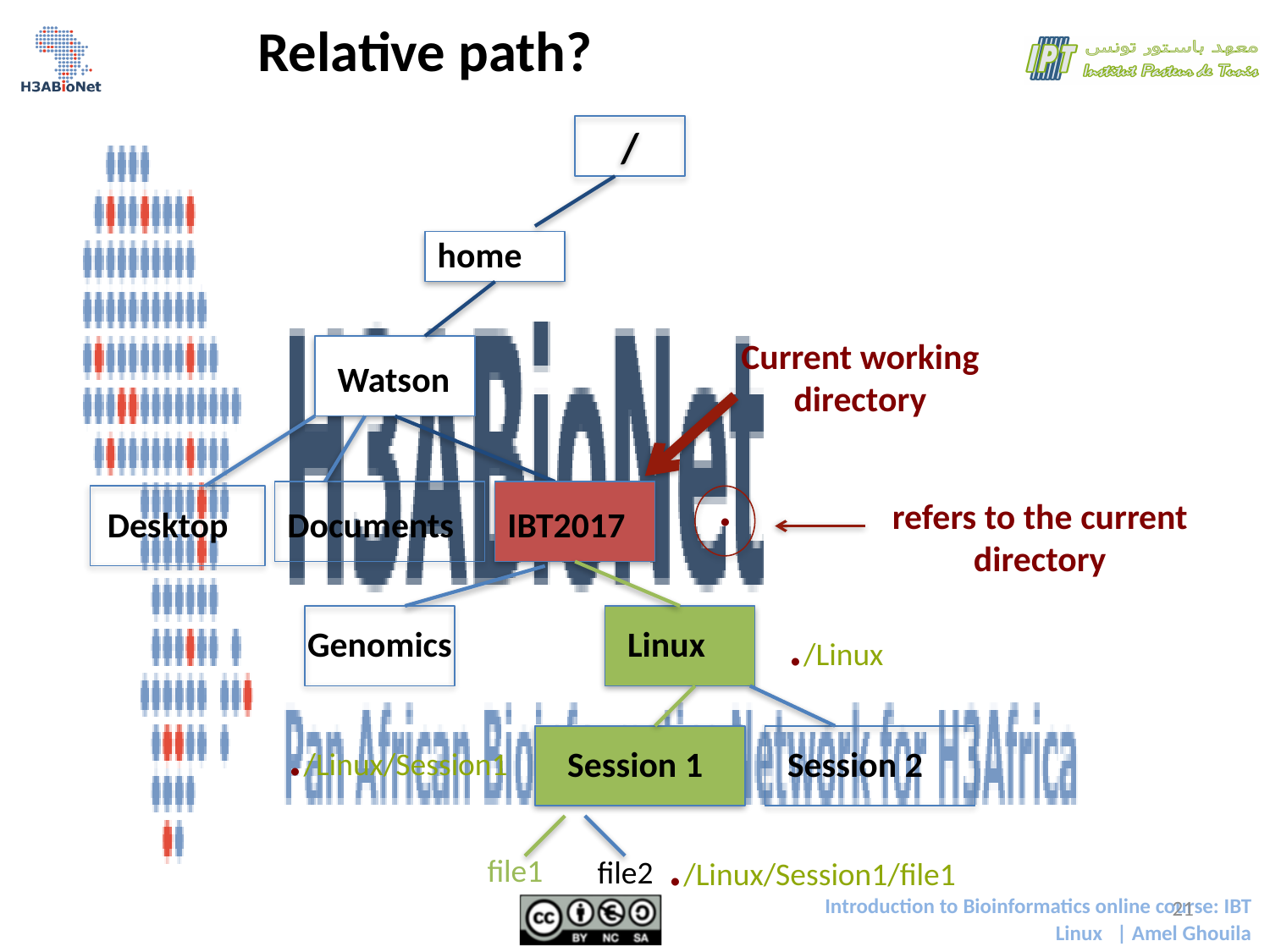

Relative path?
Refer to the parent and current
/
home

Current working directory

Watson
.

refers to the current directory
Desktop
Documents
IBT2017
./Linux

Genomics
Linux
./Linux/Session1

Session 1
Session 2
./Linux/Session1/file1
file1
file2
21